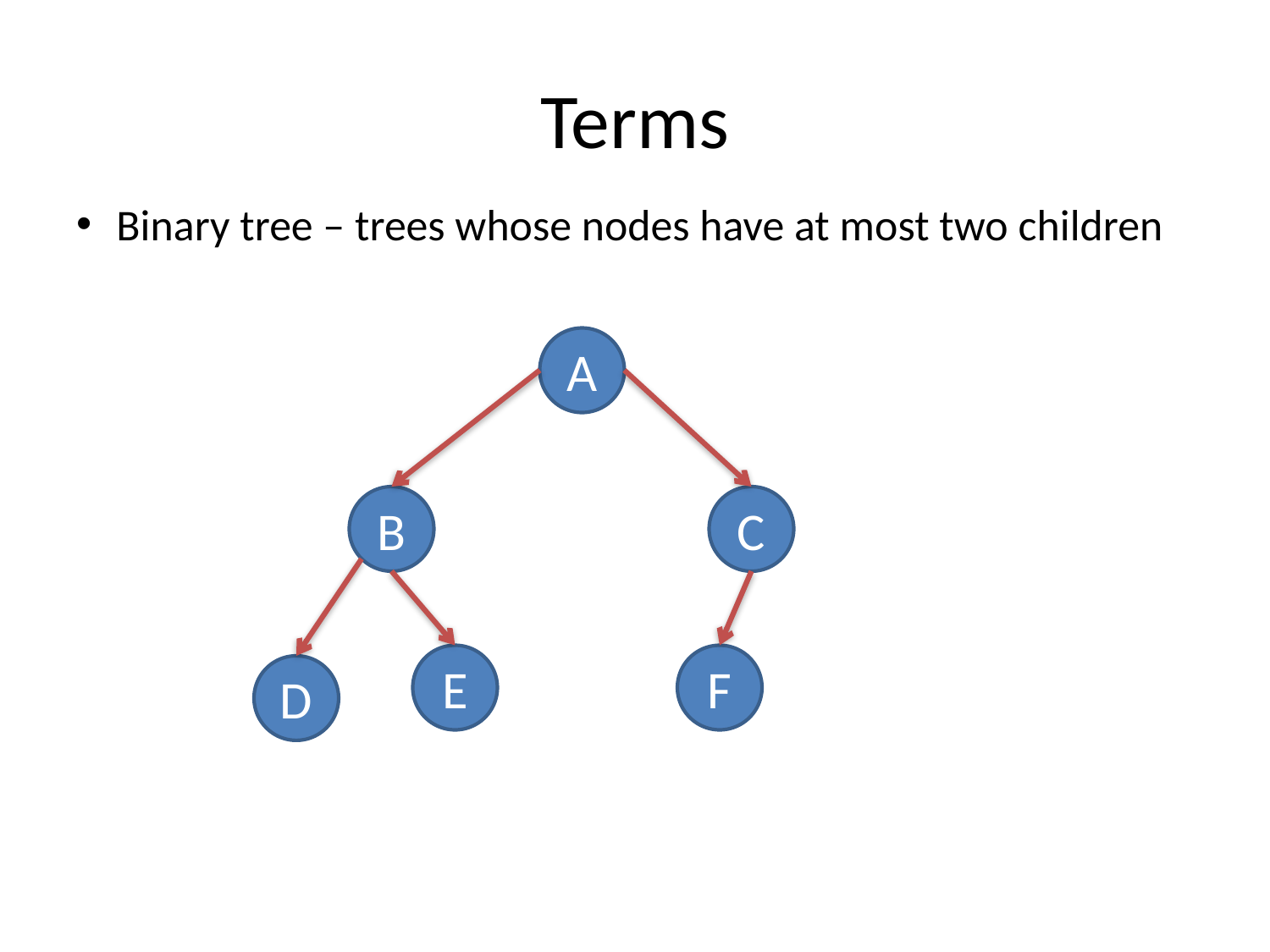

# Terms
Binary tree – trees whose nodes have at most two children
A
B
C
E
F
D